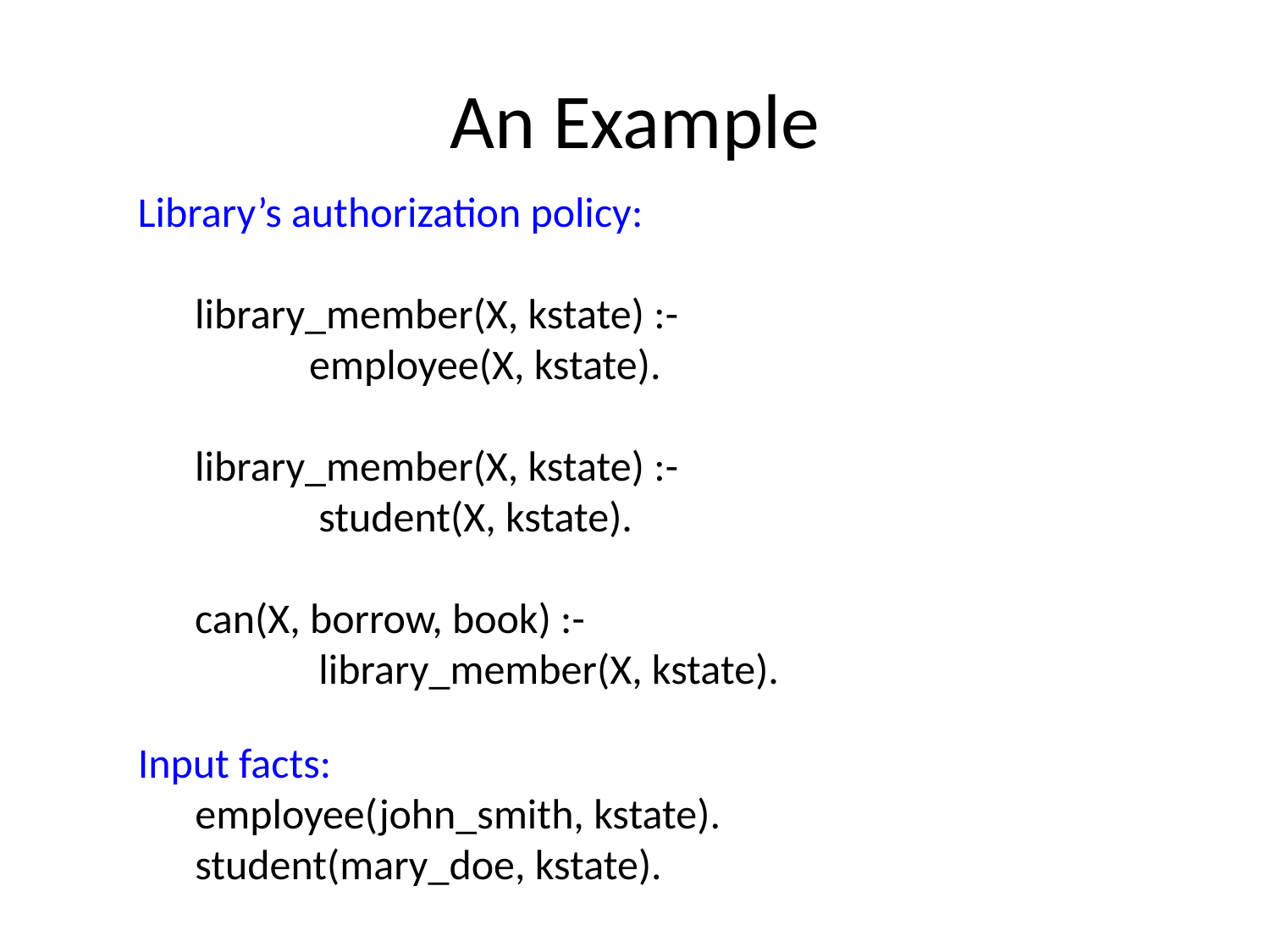

# An Example
Library’s authorization policy:

      library_member(X, kstate) :-
                  employee(X, kstate).

      library_member(X, kstate) :-
                   student(X, kstate).

      can(X, borrow, book) :-
                   library_member(X, kstate).
Input facts:
      employee(john_smith, kstate).
      student(mary_doe, kstate).